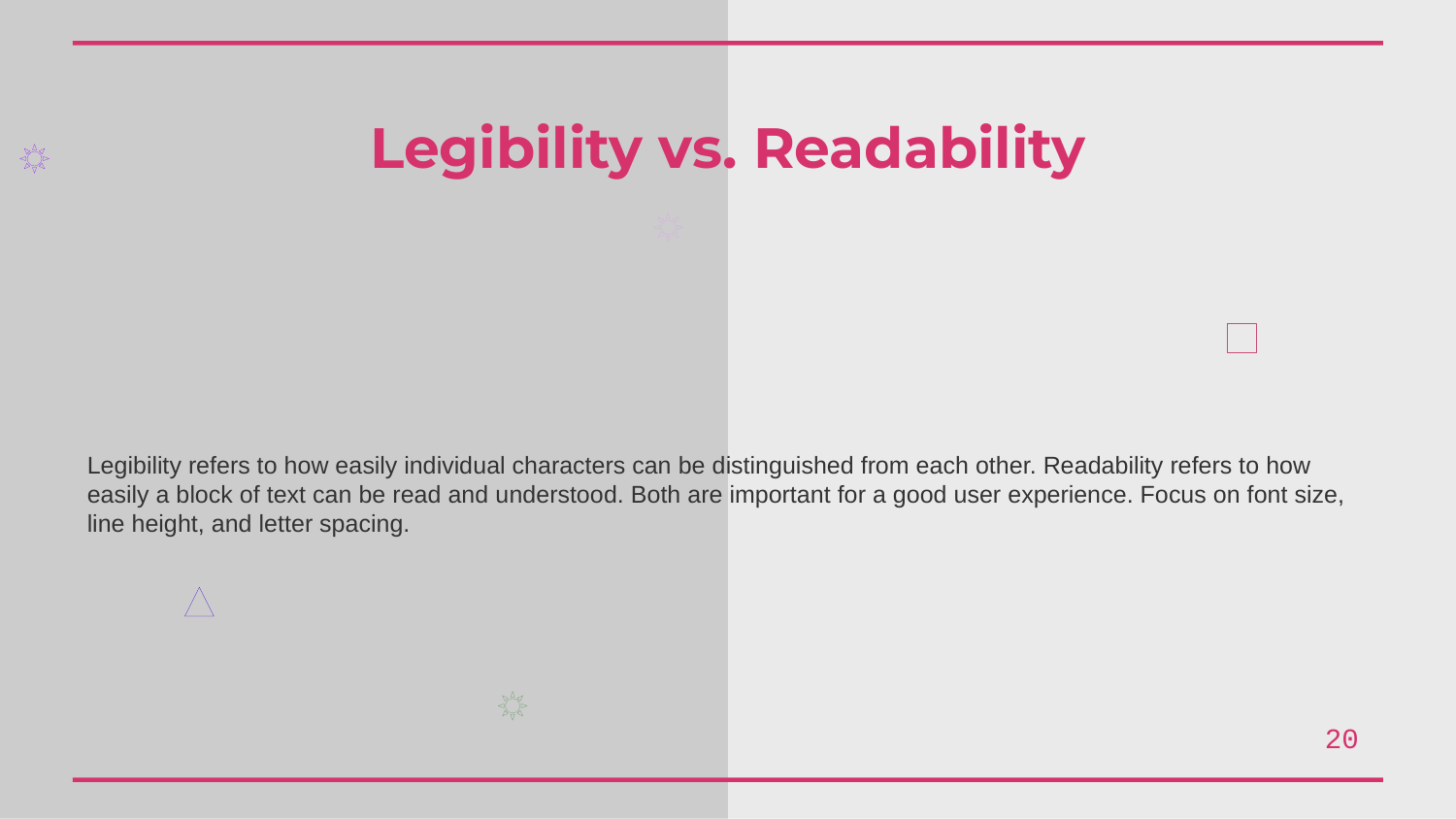

Legibility vs. Readability

Legibility refers to how easily individual characters can be distinguished from each other. Readability refers to how easily a block of text can be read and understood. Both are important for a good user experience. Focus on font size, line height, and letter spacing.

20